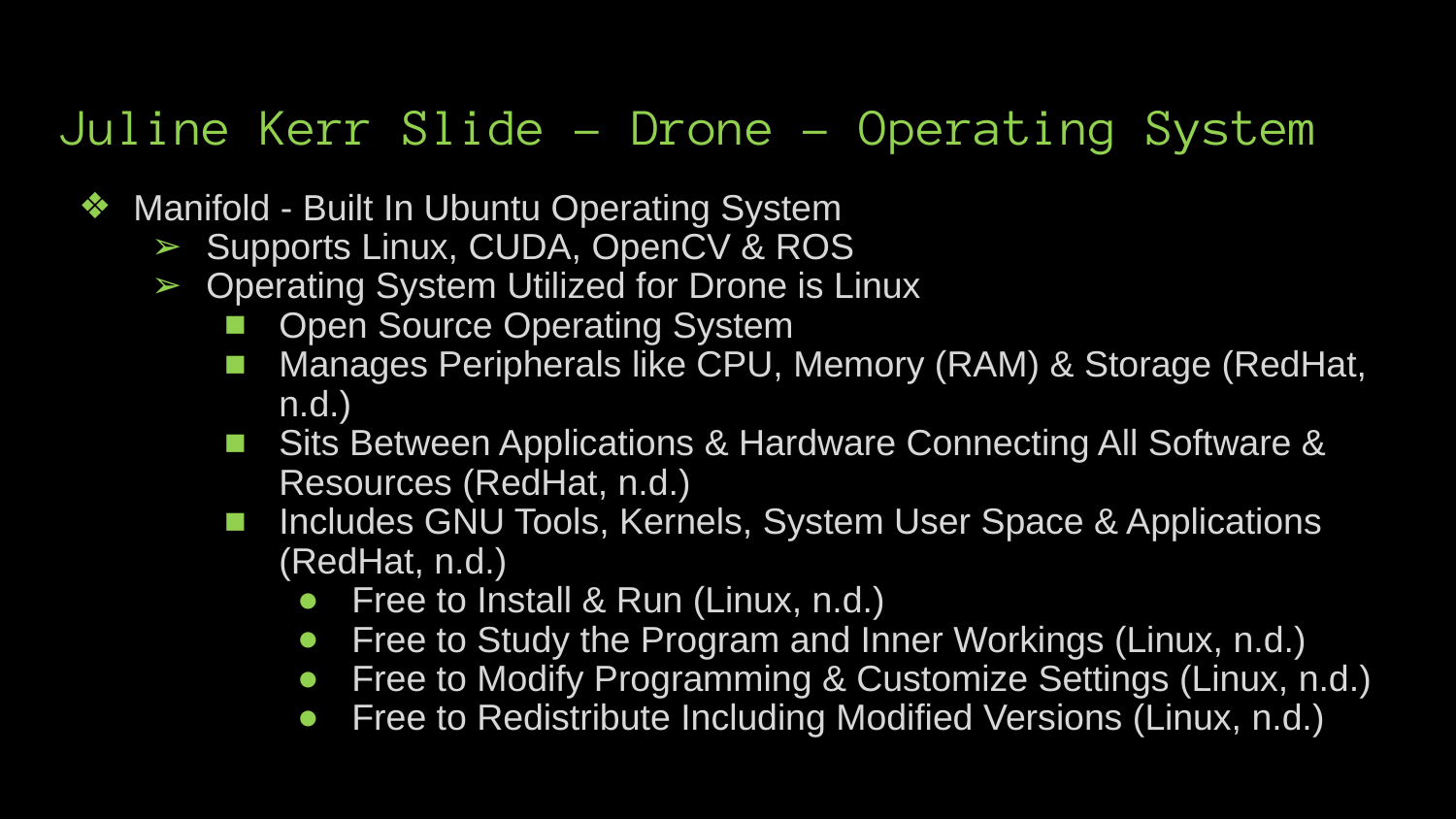

# Juline Kerr Slide - Drone - Operating System
Manifold - Built In Ubuntu Operating System
Supports Linux, CUDA, OpenCV & ROS
Operating System Utilized for Drone is Linux
Open Source Operating System
Manages Peripherals like CPU, Memory (RAM) & Storage (RedHat, n.d.)
Sits Between Applications & Hardware Connecting All Software & Resources (RedHat, n.d.)
Includes GNU Tools, Kernels, System User Space & Applications (RedHat, n.d.)
Free to Install & Run (Linux, n.d.)
Free to Study the Program and Inner Workings (Linux, n.d.)
Free to Modify Programming & Customize Settings (Linux, n.d.)
Free to Redistribute Including Modified Versions (Linux, n.d.)